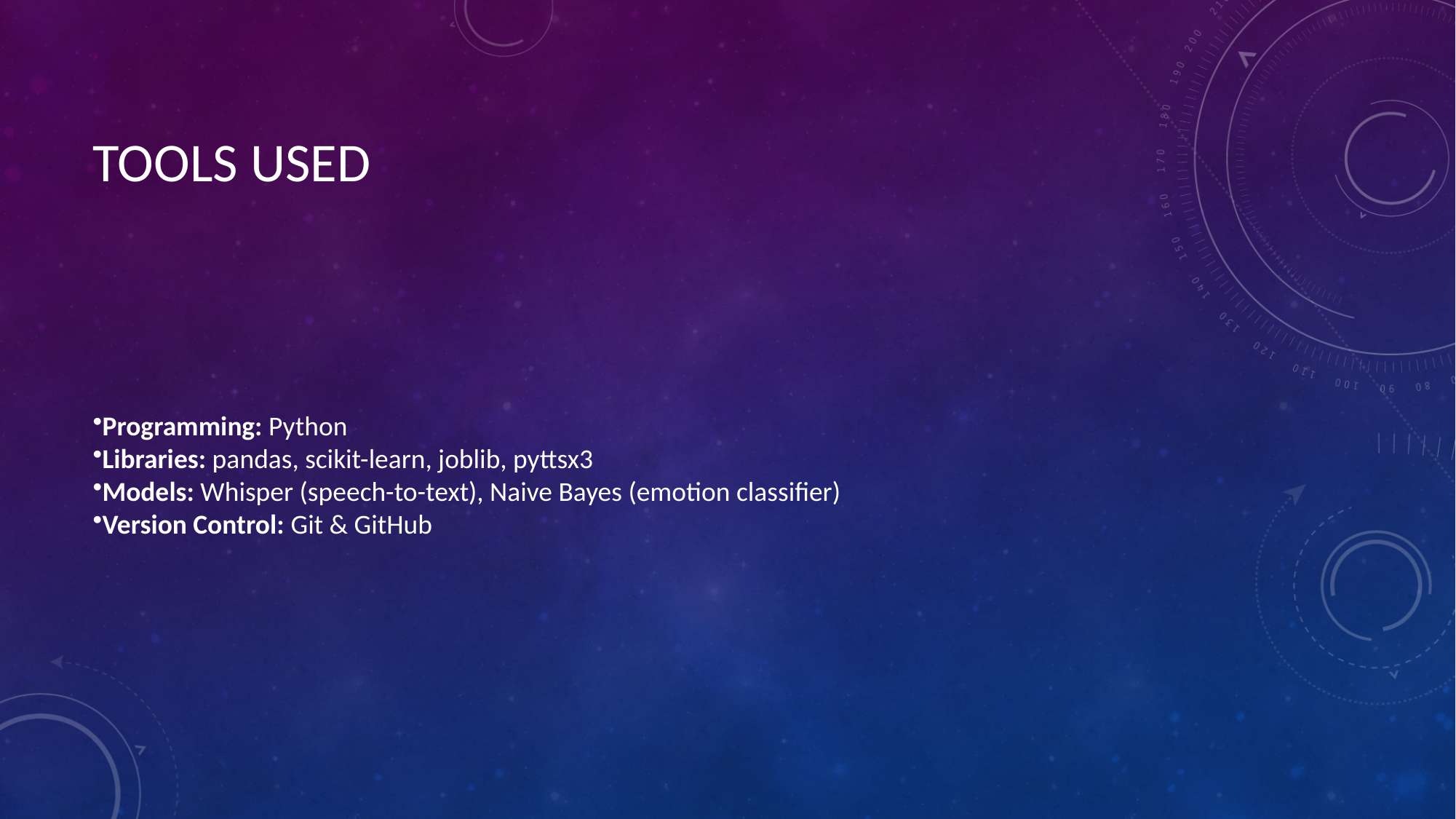

# Tools Used
Programming: Python
Libraries: pandas, scikit-learn, joblib, pyttsx3
Models: Whisper (speech-to-text), Naive Bayes (emotion classifier)
Version Control: Git & GitHub